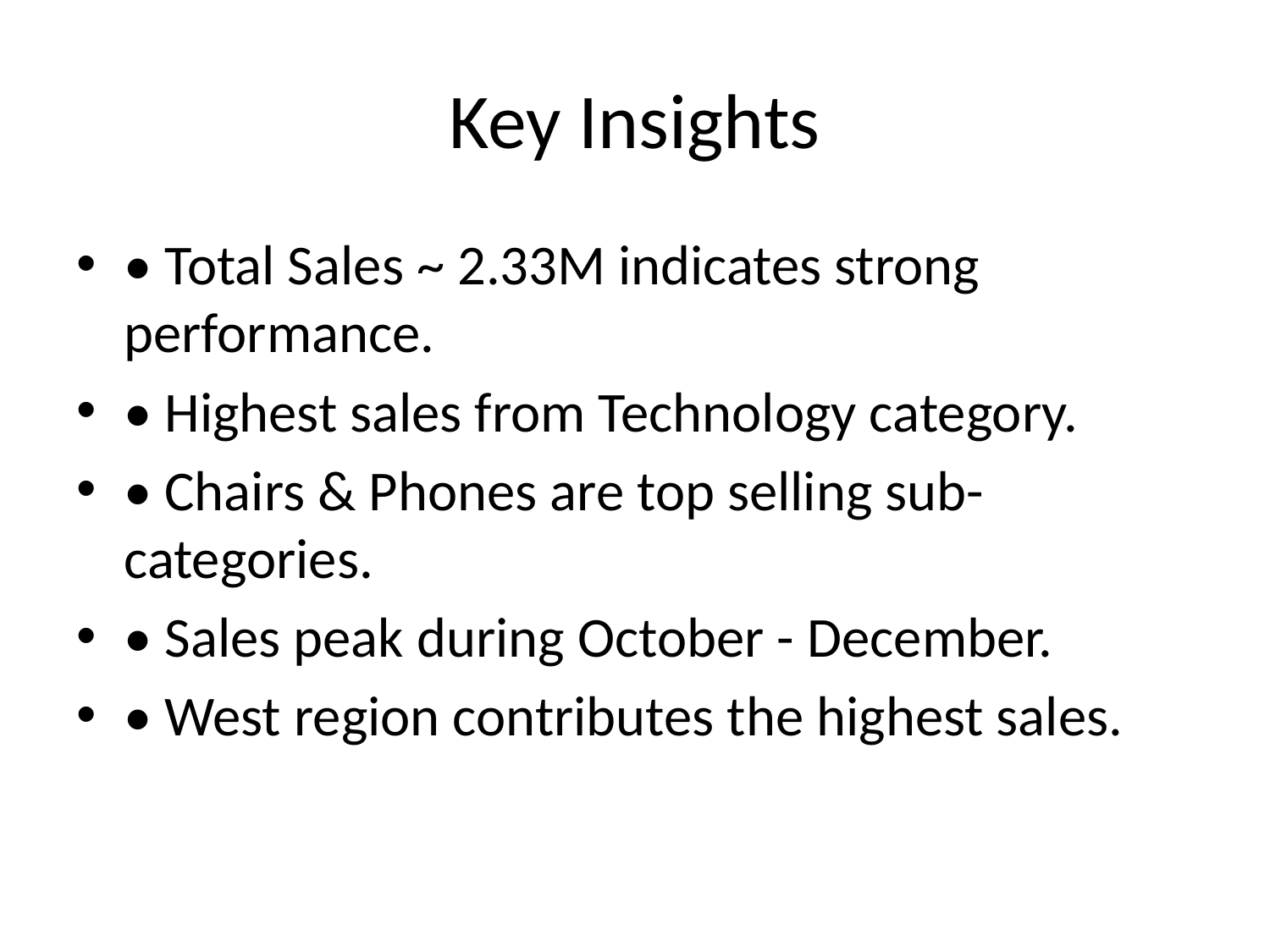

# Key Insights
• Total Sales ~ 2.33M indicates strong performance.
• Highest sales from Technology category.
• Chairs & Phones are top selling sub-categories.
• Sales peak during October - December.
• West region contributes the highest sales.